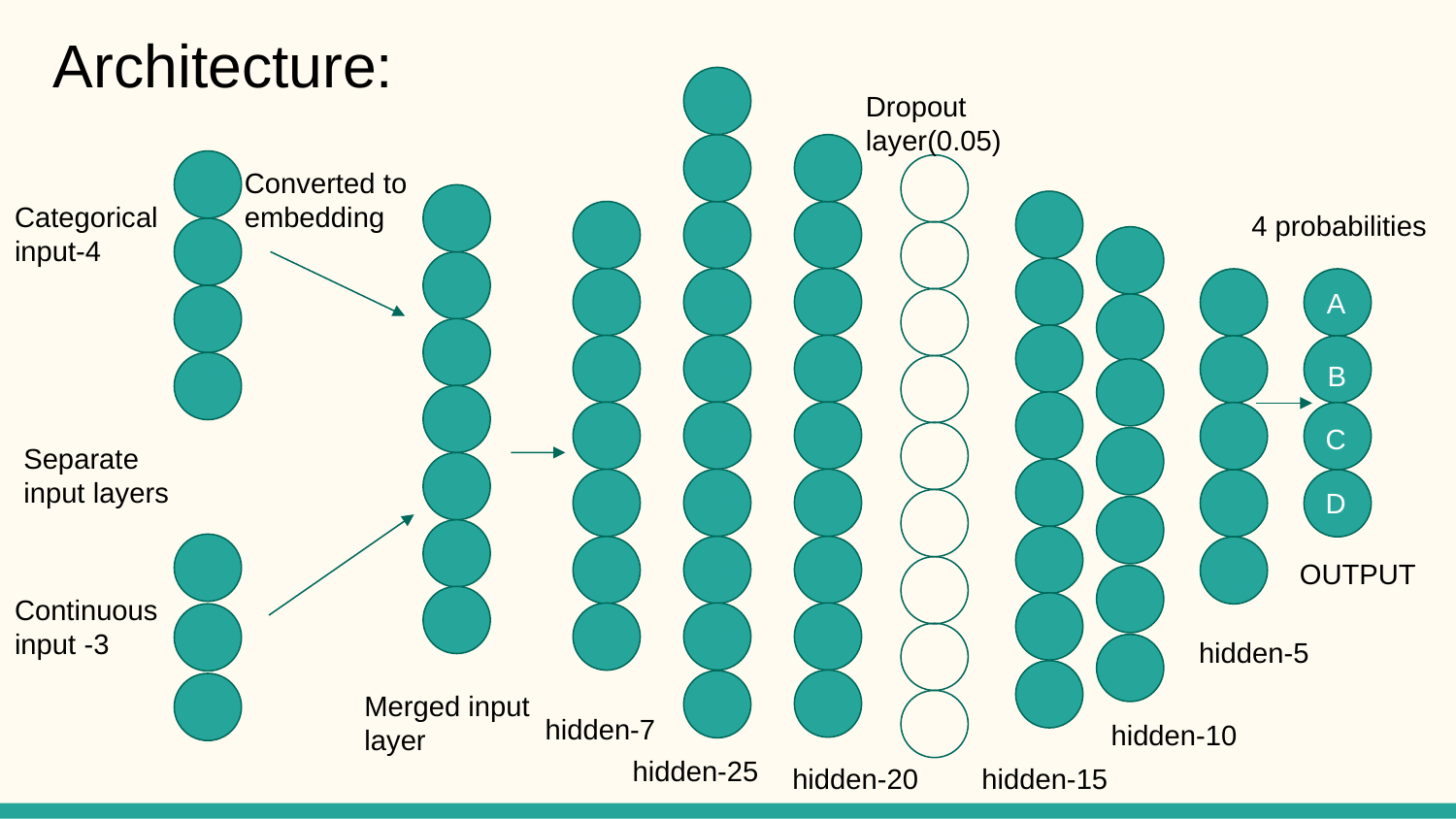

# Architecture:

Dropout layer(0.05)

Converted to embedding

Categorical input-4

4 probabilities

A

B

C

Separate input layers

D

OUTPUT

Continuous input -3

hidden-5

Merged input layer

hidden-7
hidden-10
hidden-25
hidden-20
hidden-15